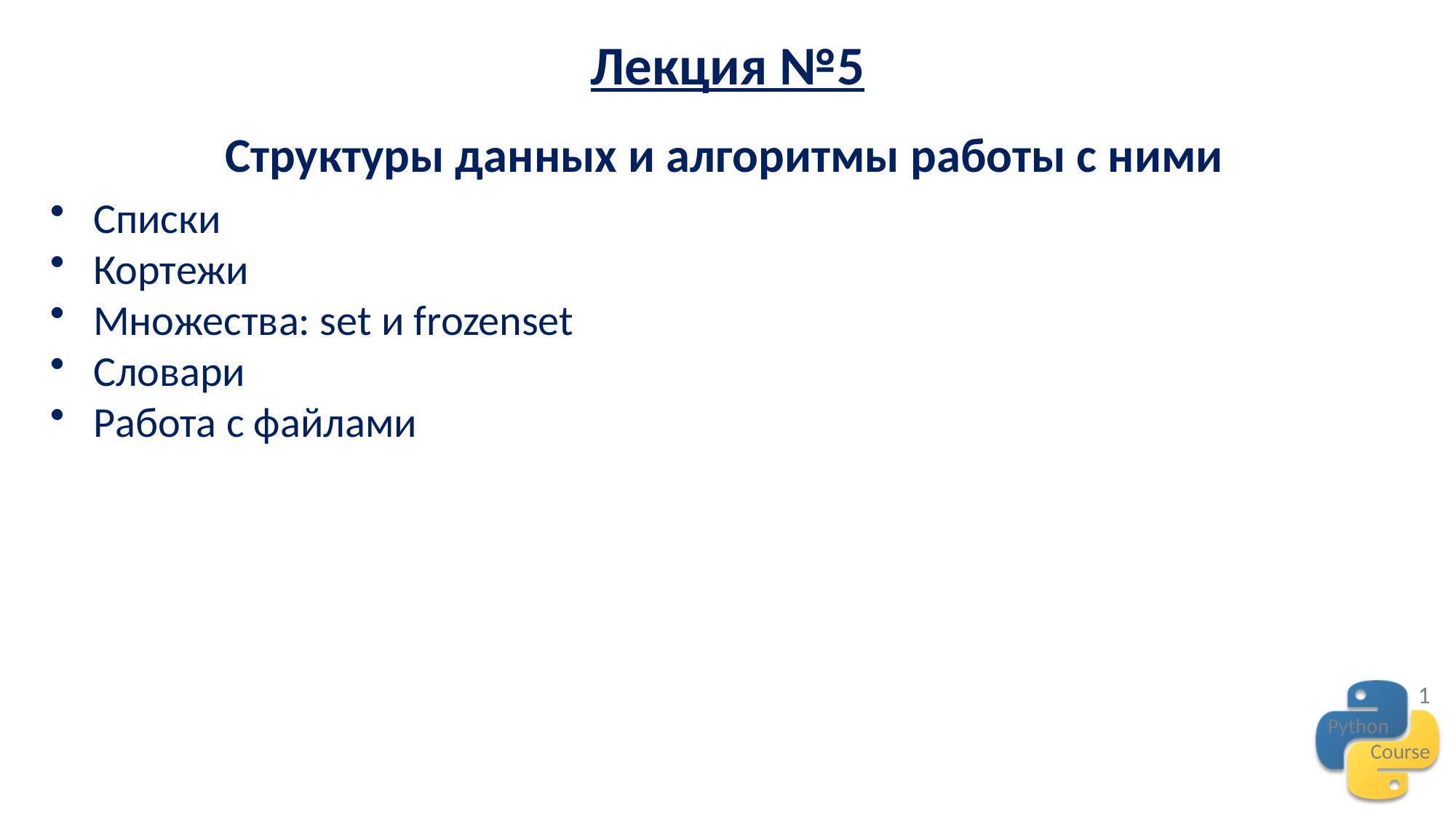

Лекция №5
Структуры данных и алгоритмы работы с ними
Списки
Кортежи
Множества: set и frozenset
Словари
Работа с файлами